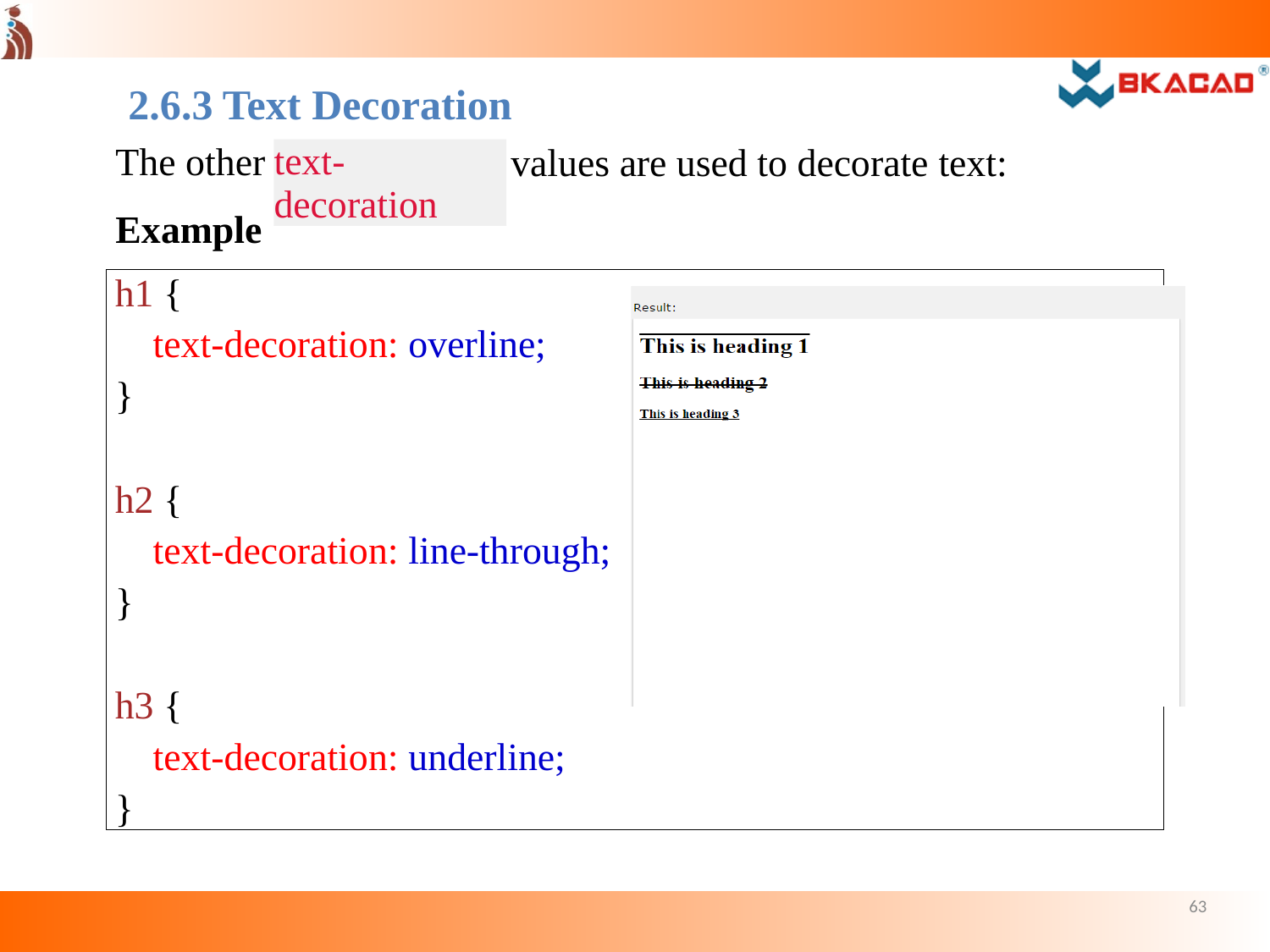

2.6.3 Text Decoration
The other
Example
# values are used to decorate text:
text-decoration
h1 {
text-decoration: overline;
}

h2 {
text-decoration: line-through;
}

h3 {
text-decoration: underline;
}

63